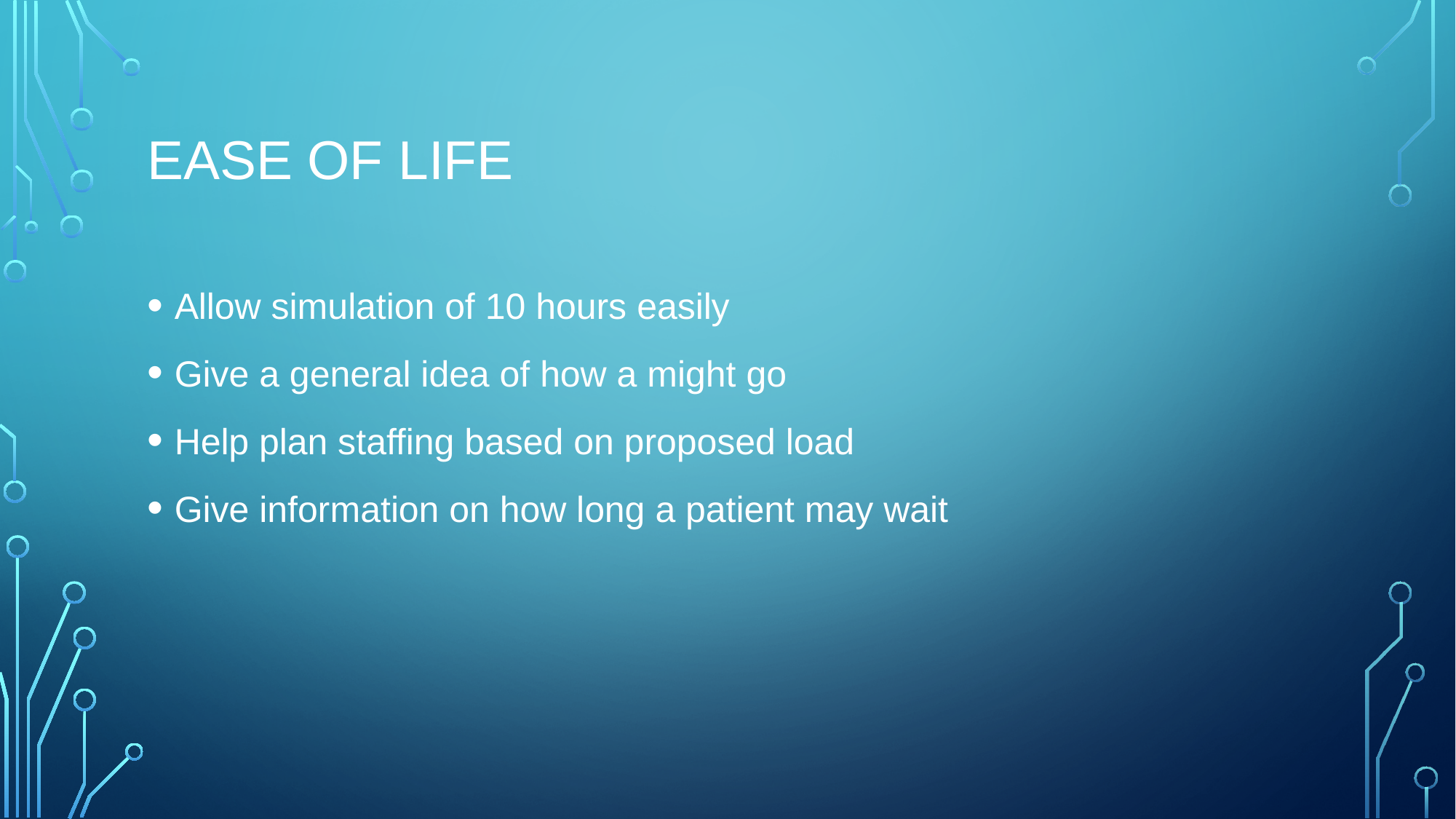

# Ease of life
Allow simulation of 10 hours easily
Give a general idea of how a might go
Help plan staffing based on proposed load
Give information on how long a patient may wait